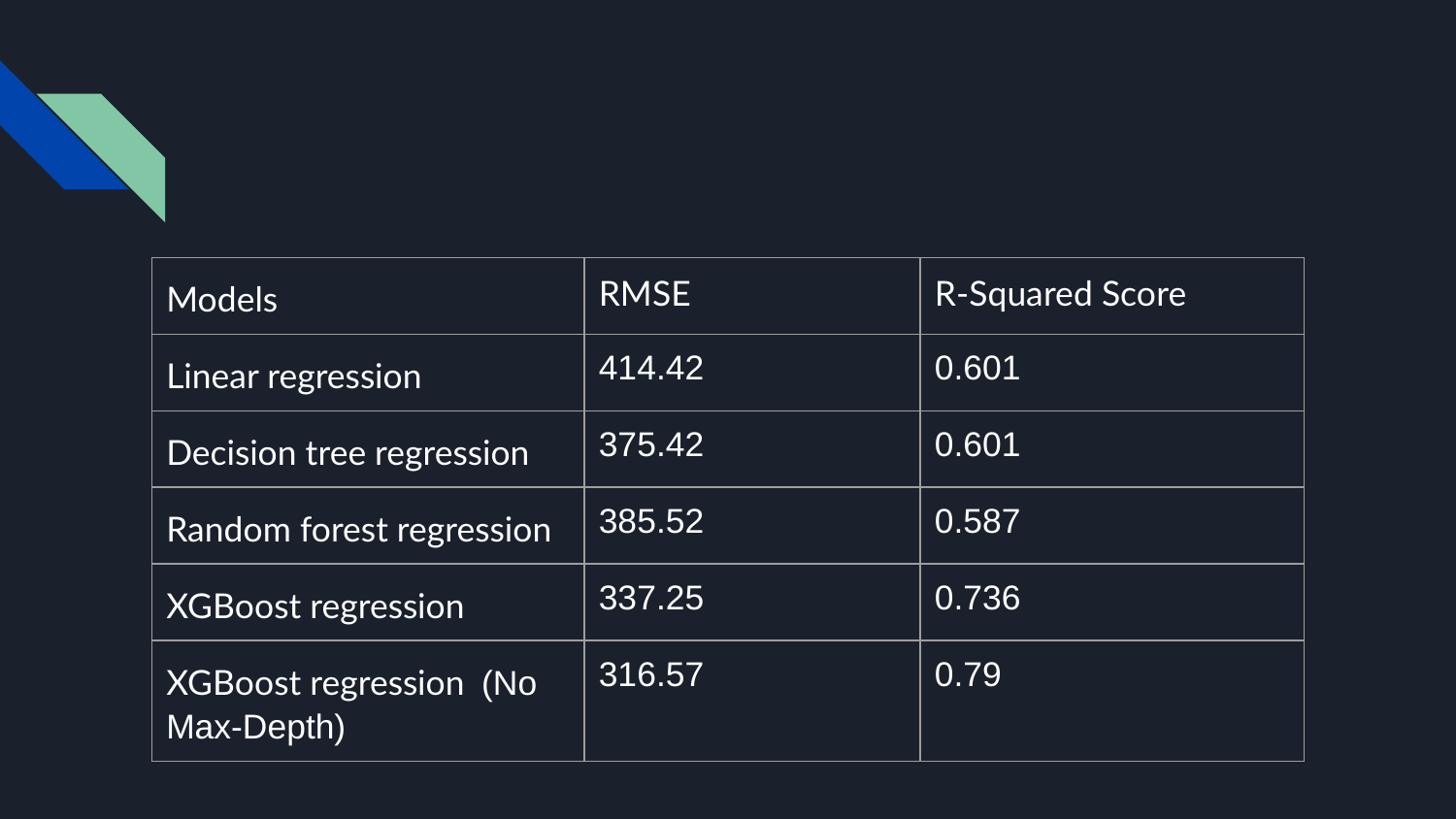

| Models | RMSE | R-Squared Score |
| --- | --- | --- |
| Linear regression | 414.42 | 0.601 |
| Decision tree regression | 375.42 | 0.601 |
| Random forest regression | 385.52 | 0.587 |
| XGBoost regression | 337.25 | 0.736 |
| XGBoost regression (No Max-Depth) | 316.57 | 0.79 |